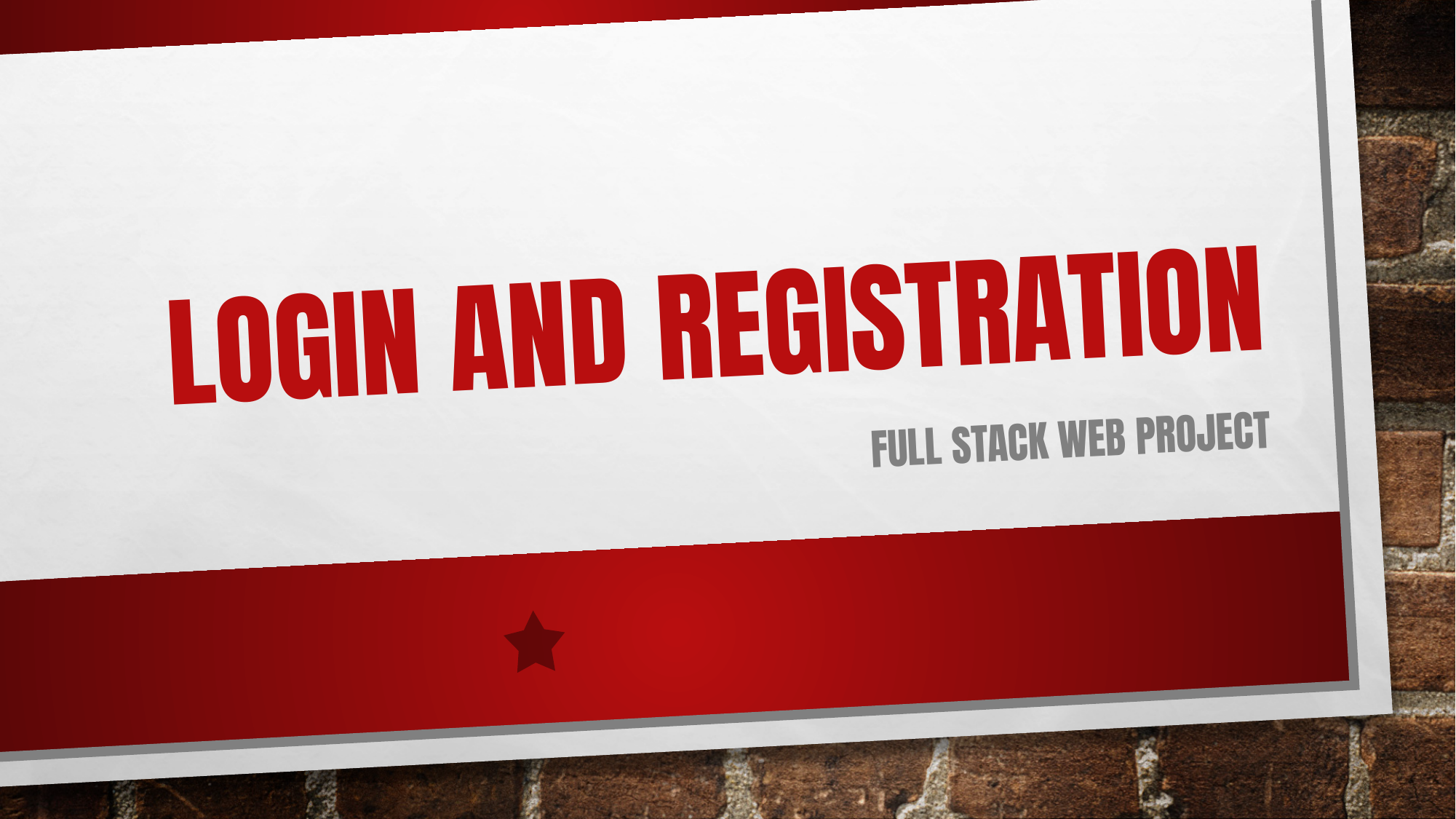

# Login and registration
Full stack web project